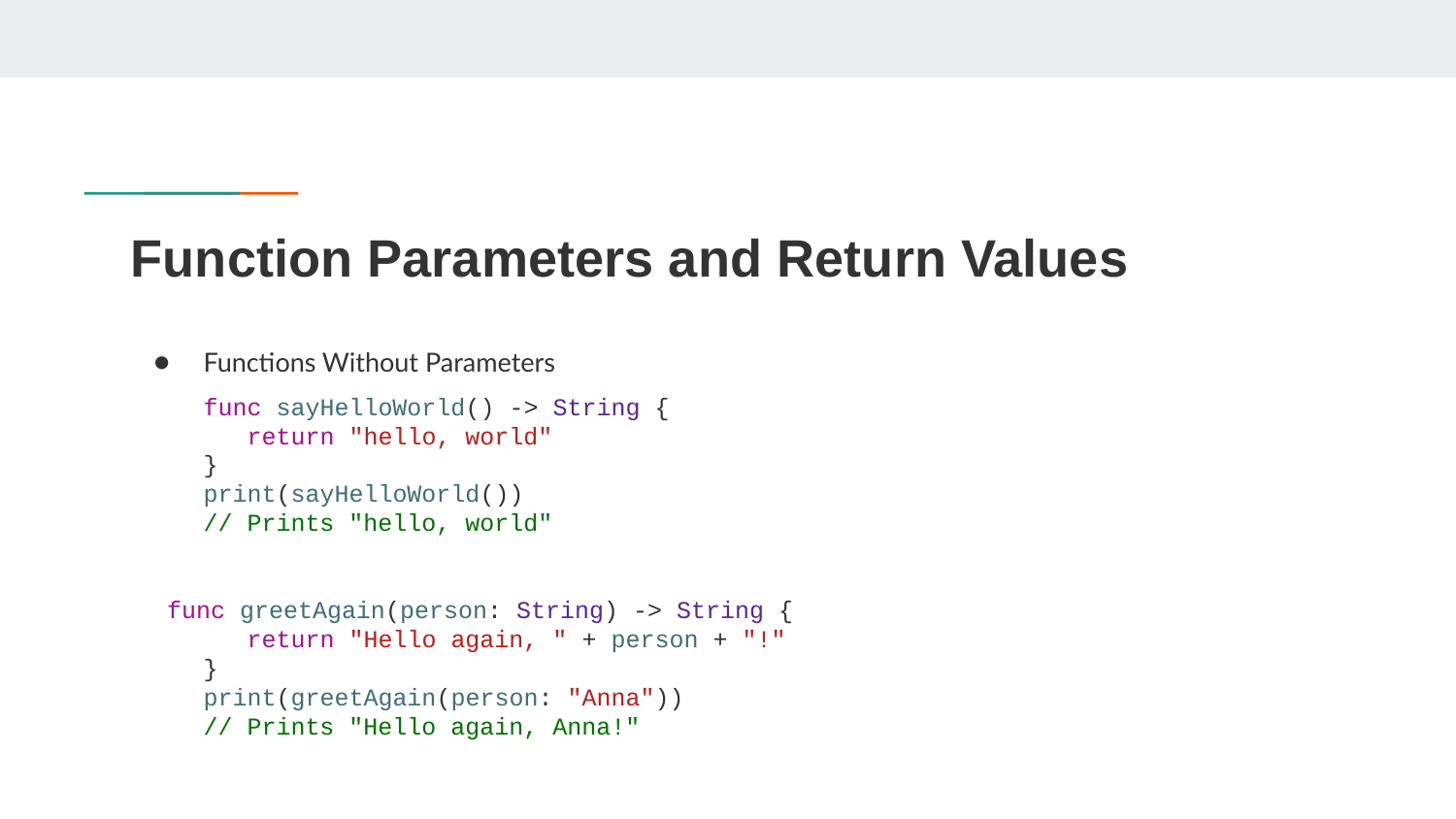

# Function Parameters and Return Values

Functions Without Parameters
func sayHelloWorld() -> String {
   return "hello, world"
}
print(sayHelloWorld())
// Prints "hello, world"

func greetAgain(person: String) -> String {
   return "Hello again, " + person + "!"
}
print(greetAgain(person: "Anna"))
// Prints "Hello again, Anna!"